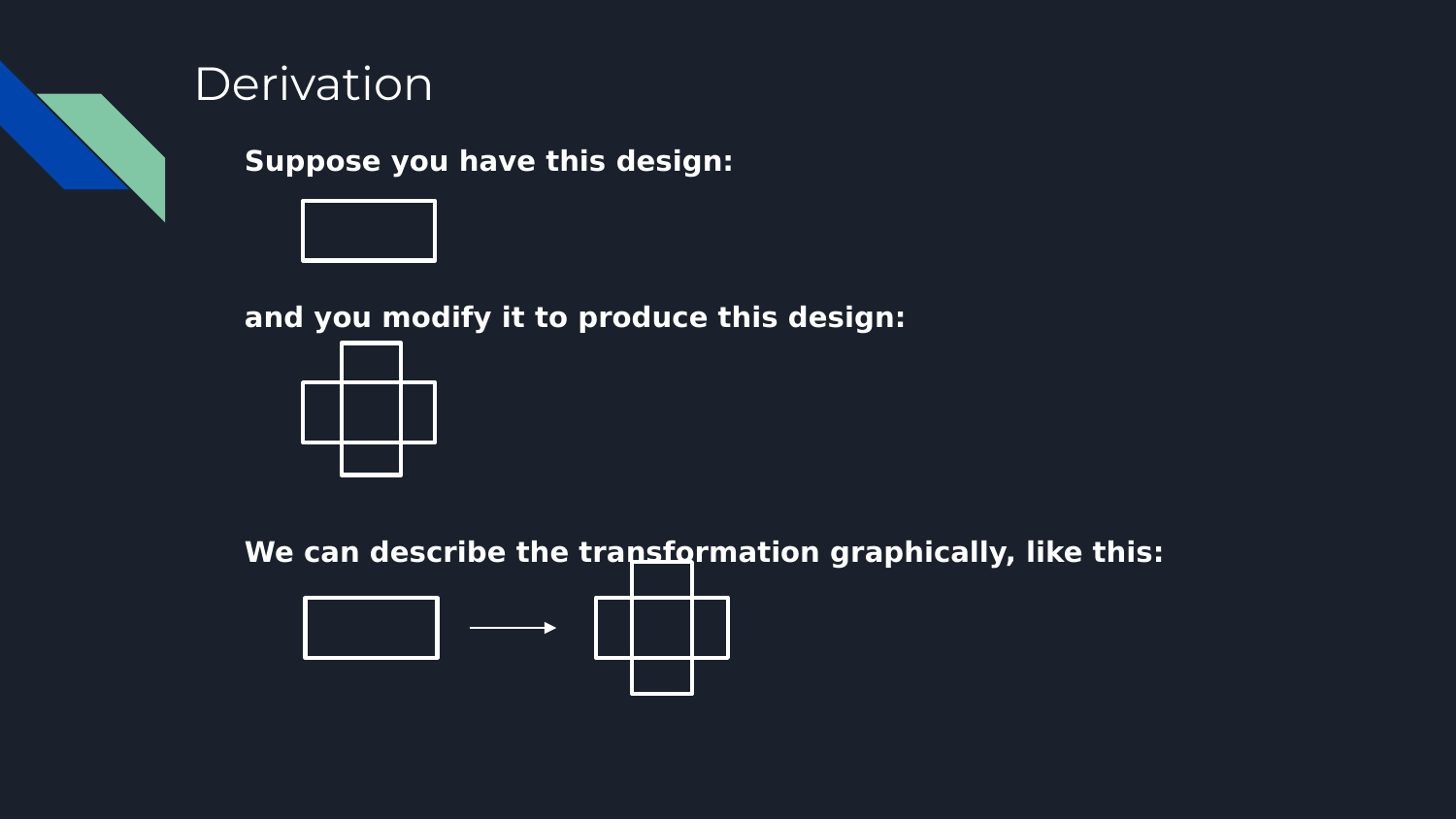

# Derivation
Suppose you have this design:

and you modify it to produce this design:

We can describe the transformation graphically, like this: